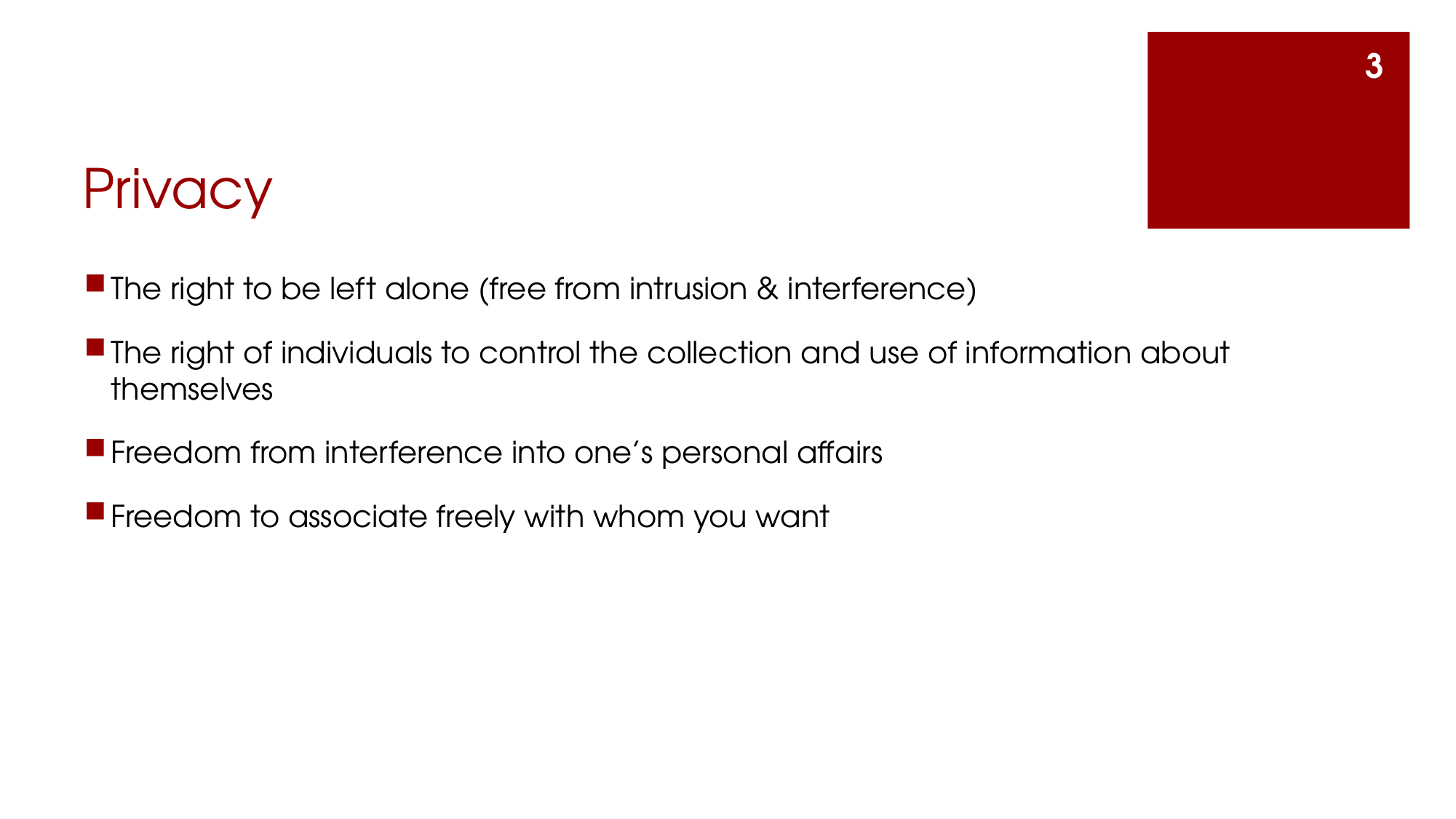

3
# Privacy
The right to be left alone (free from intrusion & interference)
The right of individuals to control the collection and use of information about themselves
Freedom from interference into one’s personal affairs
Freedom to associate freely with whom you want